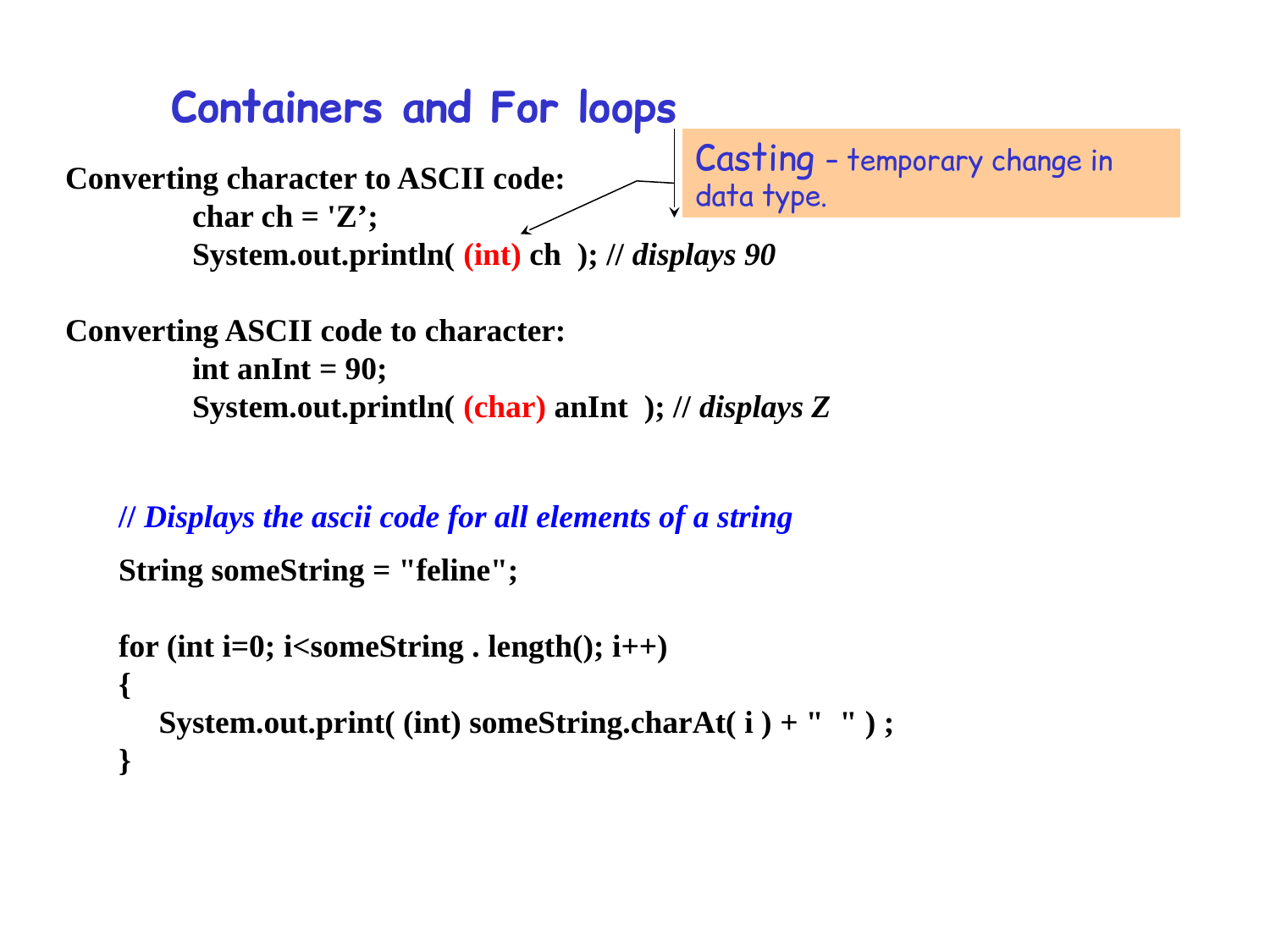

Containers and For loops
Casting – temporary change in data type.
Converting character to ASCII code:
	char ch = 'Z’;
	System.out.println( (int) ch  ); // displays 90

Converting ASCII code to character:
	int anInt = 90;
	System.out.println( (char) anInt  ); // displays Z

// Displays the ascii code for all elements of a string
    String someString = "feline";
    for (int i=0; i<someString . length(); i++)
    {
         System.out.print( (int) someString.charAt( i ) + "  " ) ;
    }